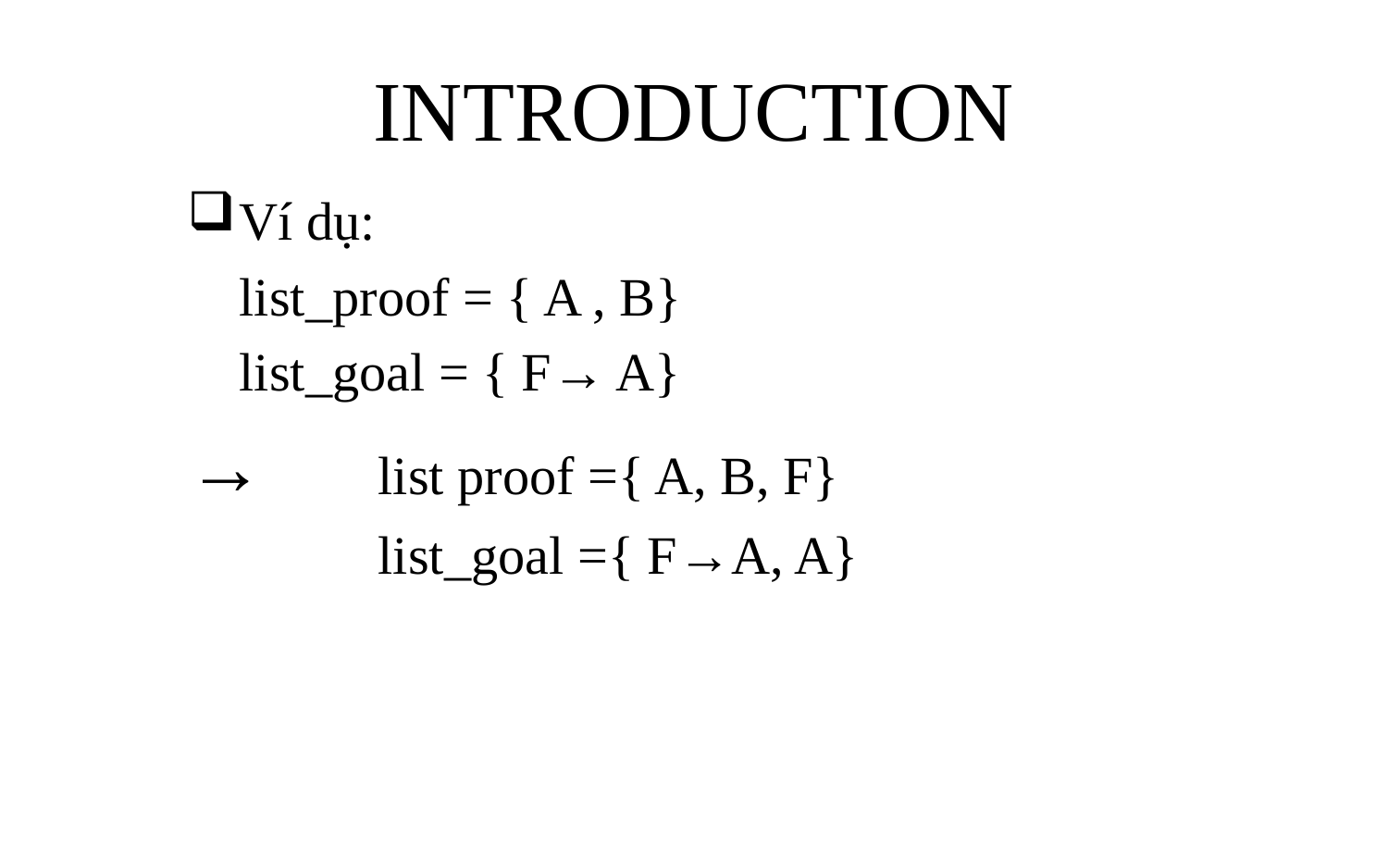

# INTRODUCTION
Ví dụ:
	list_proof = { A , B}
	list_goal = { F→ A}
→ 	list proof ={ A, B, F}
		list_goal ={ F→A, A}